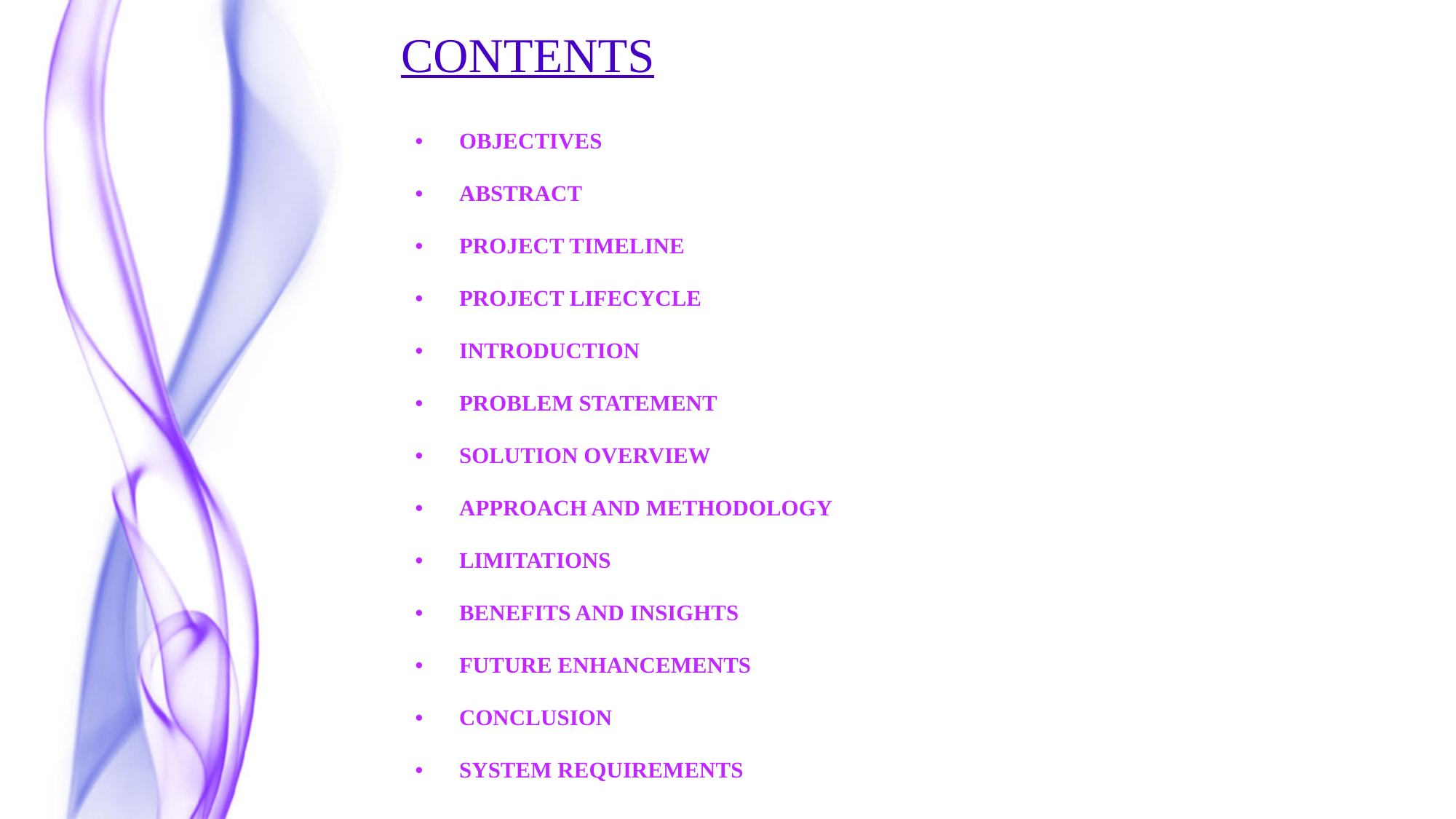

CONTENTS
OBJECTIVES
ABSTRACT
PROJECT TIMELINE
PROJECT LIFECYCLE
INTRODUCTION
PROBLEM STATEMENT
SOLUTION OVERVIEW
APPROACH AND METHODOLOGY
LIMITATIONS
BENEFITS AND INSIGHTS
FUTURE ENHANCEMENTS
CONCLUSION
SYSTEM REQUIREMENTS